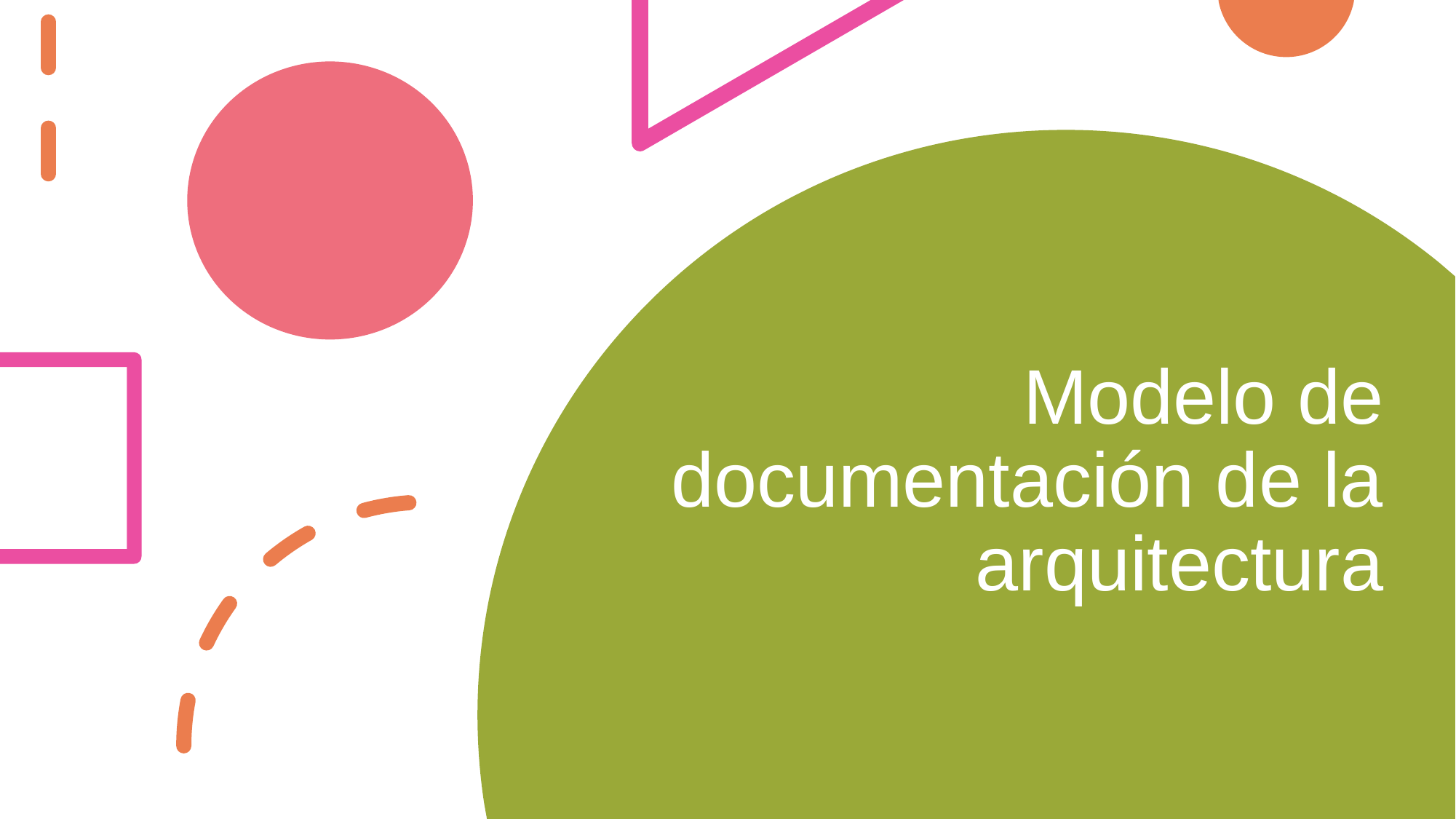

# Modelo de documentación de la arquitectura